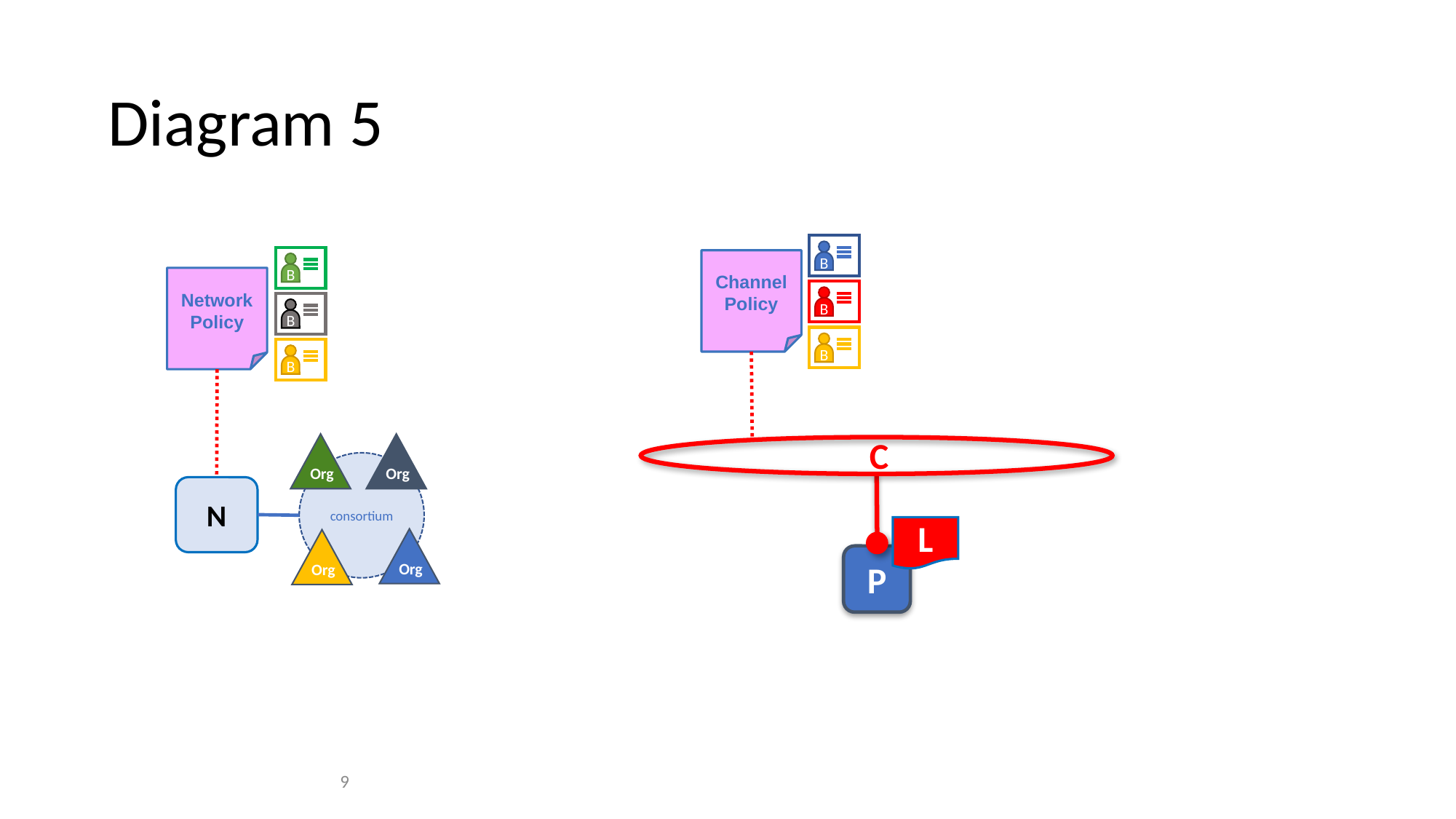

# Diagram 5

B

B

B

B

B

B
Network Policy

Org

Org
consortium

Org

Org
N
Channel Policy
C

L

P
9